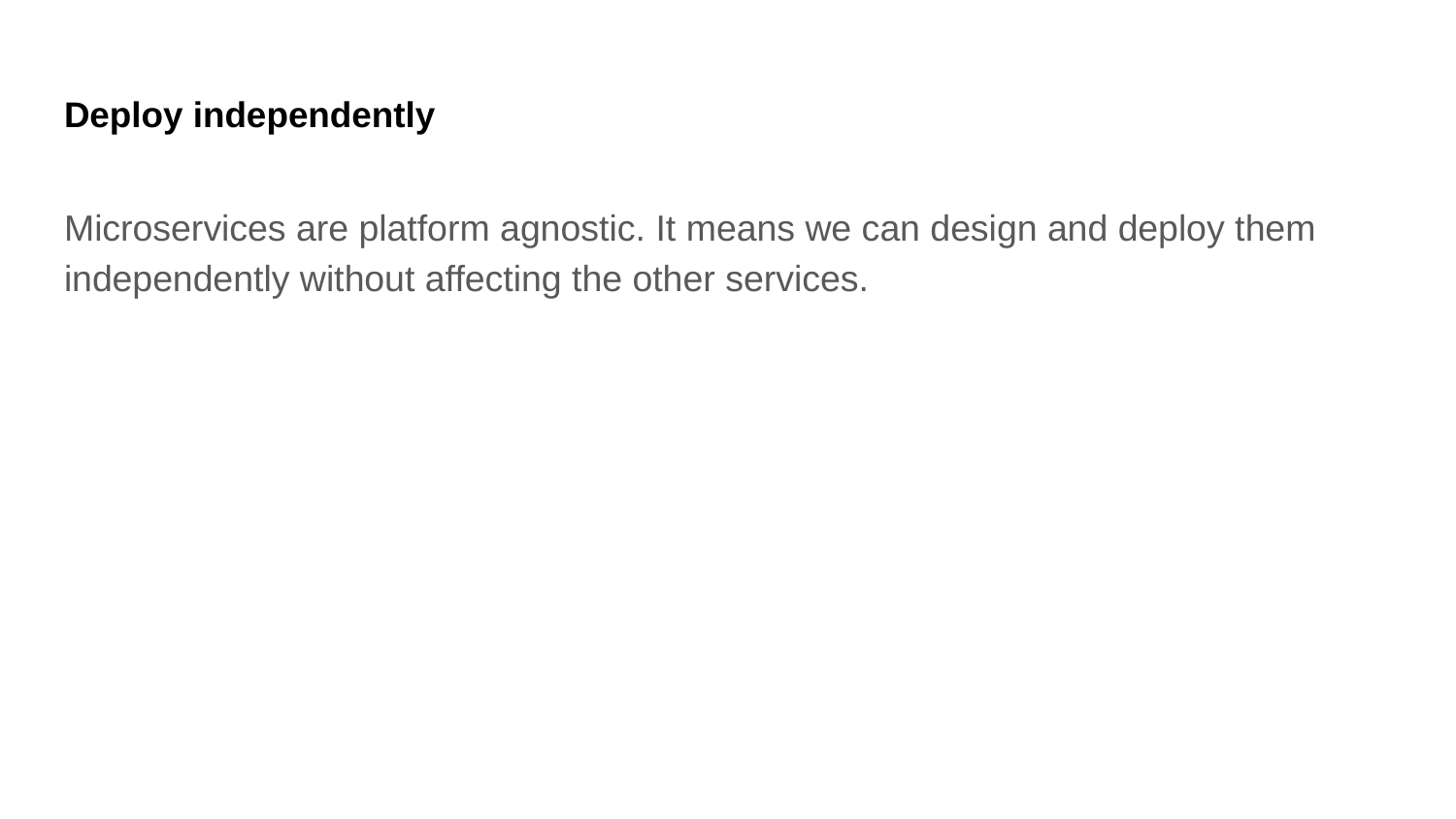

# Deploy independently

Microservices are platform agnostic. It means we can design and deploy them independently without affecting the other services.